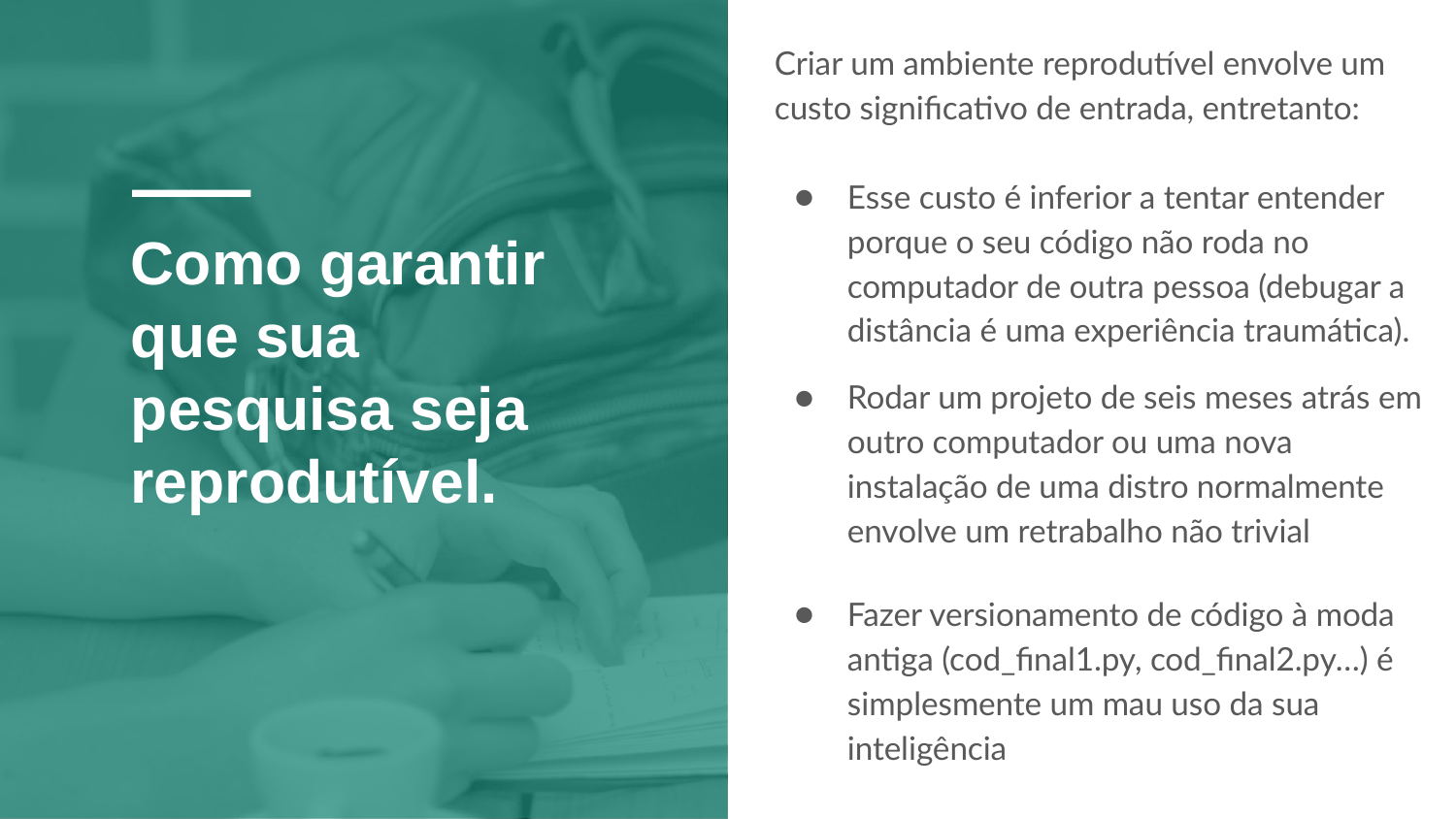

Criar um ambiente reprodutível envolve um custo significativo de entrada, entretanto:

Esse custo é inferior a tentar entender porque o seu código não roda no computador de outra pessoa (debugar a distância é uma experiência traumática).

Rodar um projeto de seis meses atrás em outro computador ou uma nova instalação de uma distro normalmente envolve um retrabalho não trivial

Fazer versionamento de código à moda antiga (cod_final1.py, cod_final2.py…) é simplesmente um mau uso da sua inteligência

Como garantir que sua pesquisa seja reprodutível.